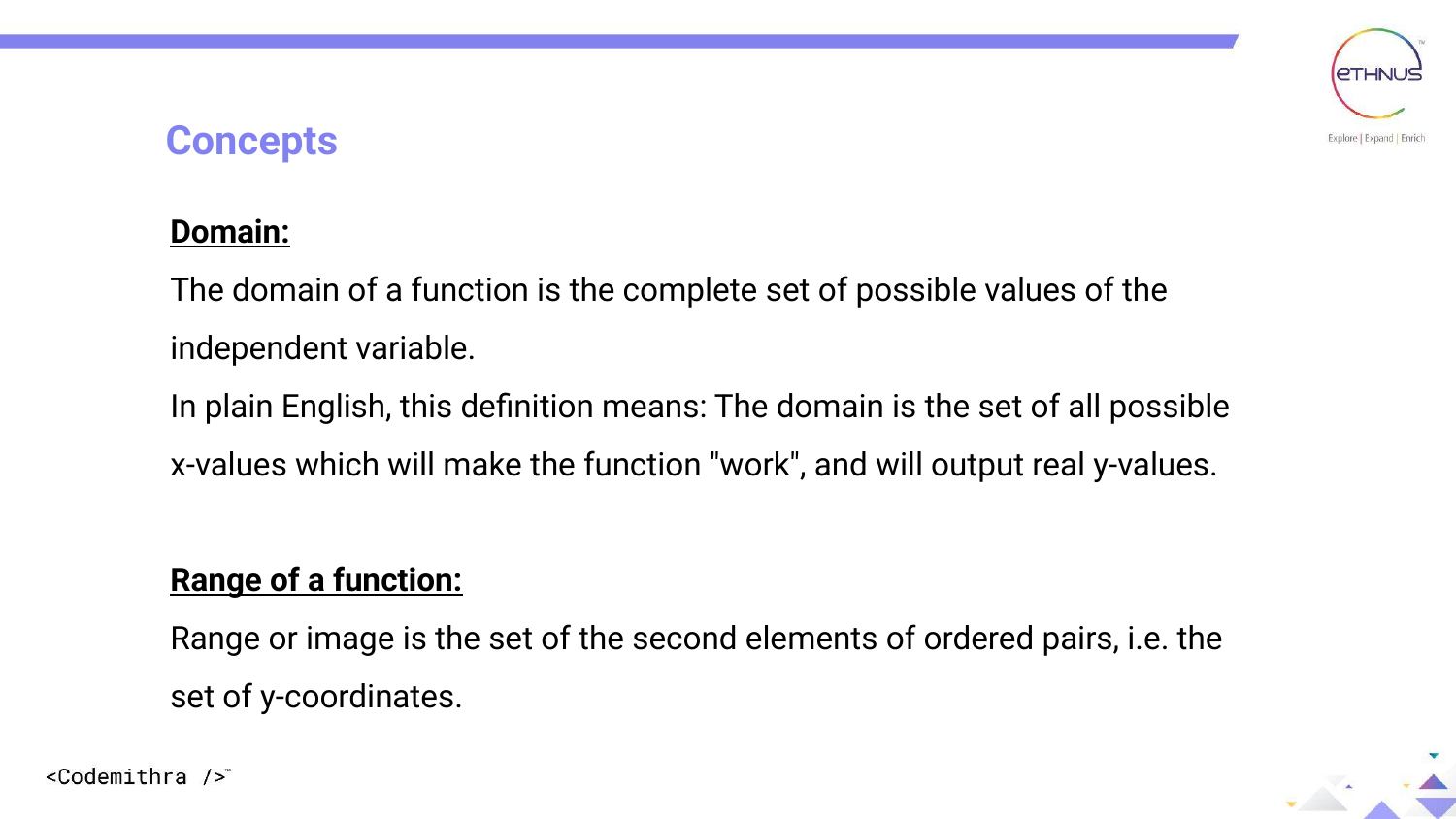

Concepts
Domain:
The domain of a function is the complete set of possible values of the independent variable.
In plain English, this definition means: The domain is the set of all possible x-values which will make the function "work", and will output real y-values.

Range of a function:
Range or image is the set of the second elements of ordered pairs, i.e. the set of y-coordinates.